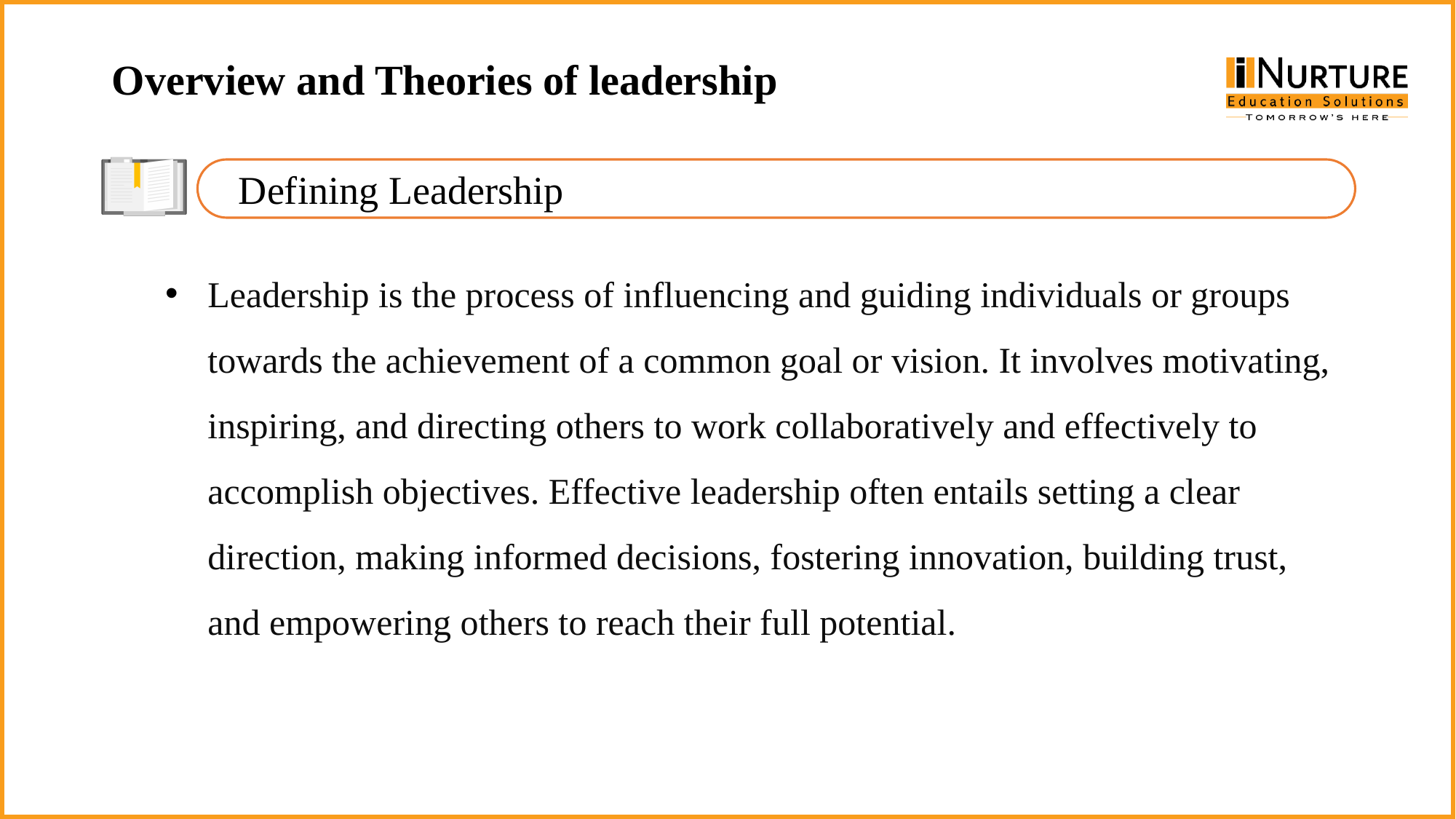

Overview and Theories of leadership

Defining Leadership
Leadership is the process of influencing and guiding individuals or groups towards the achievement of a common goal or vision. It involves motivating, inspiring, and directing others to work collaboratively and effectively to accomplish objectives. Effective leadership often entails setting a clear direction, making informed decisions, fostering innovation, building trust, and empowering others to reach their full potential.